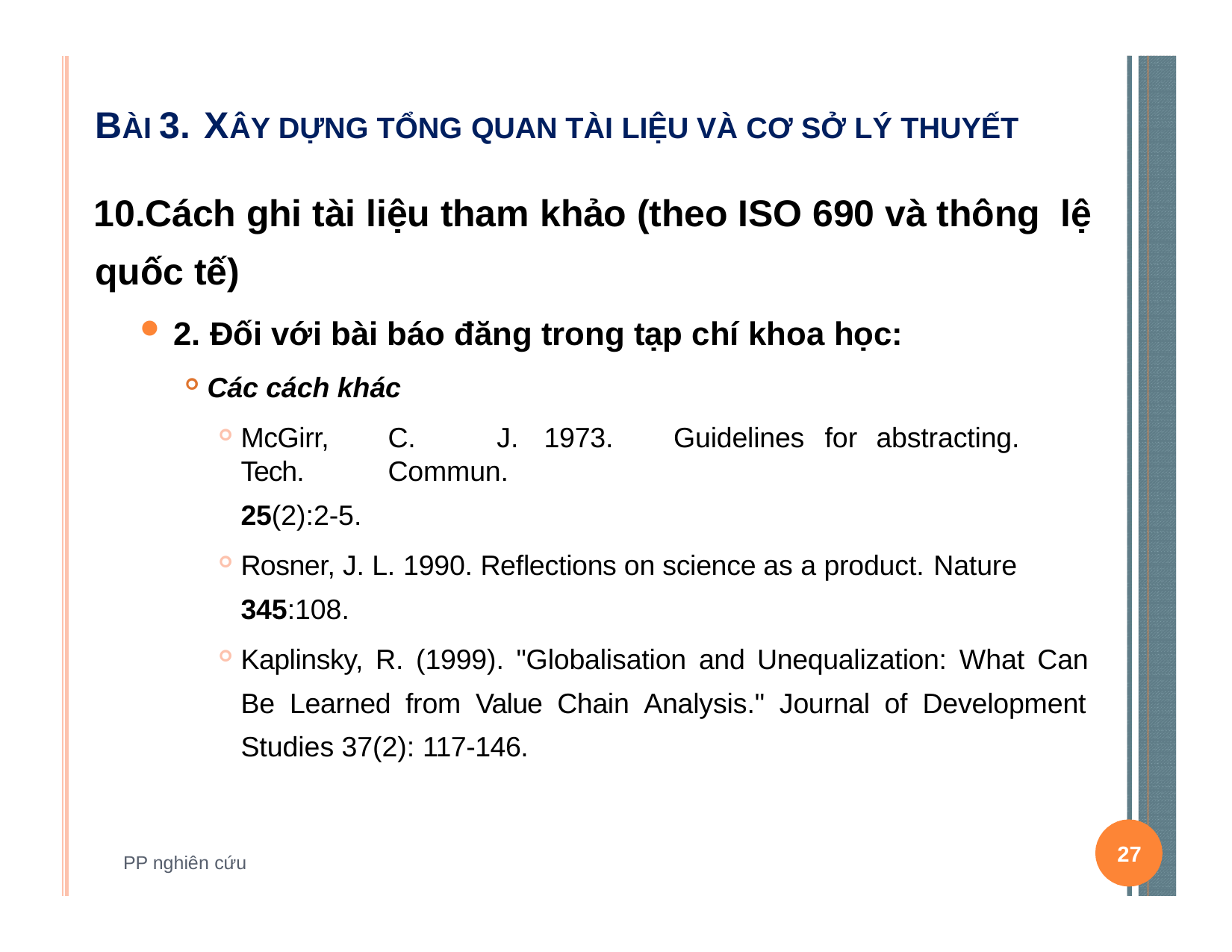

# BÀI 3. XÂY DỰNG TỔNG QUAN TÀI LIỆU VÀ CƠ SỞ LÝ THUYẾT
Cách ghi tài liệu tham khảo (theo ISO 690 và thông  lệ quốc tế)
2. Đối với bài báo đăng trong tạp chí khoa học:
Các cách khác
McGirr,	C.	J.	1973.	Guidelines	for	abstracting.	Tech.	Commun.
25(2):2-5.
Rosner, J. L. 1990. Reflections on science as a product. Nature
345:108.
Kaplinsky, R. (1999). "Globalisation and Unequalization: What Can  Be Learned from Value Chain Analysis." Journal of Development  Studies 37(2): 117-146.

27
PP nghiên cứu